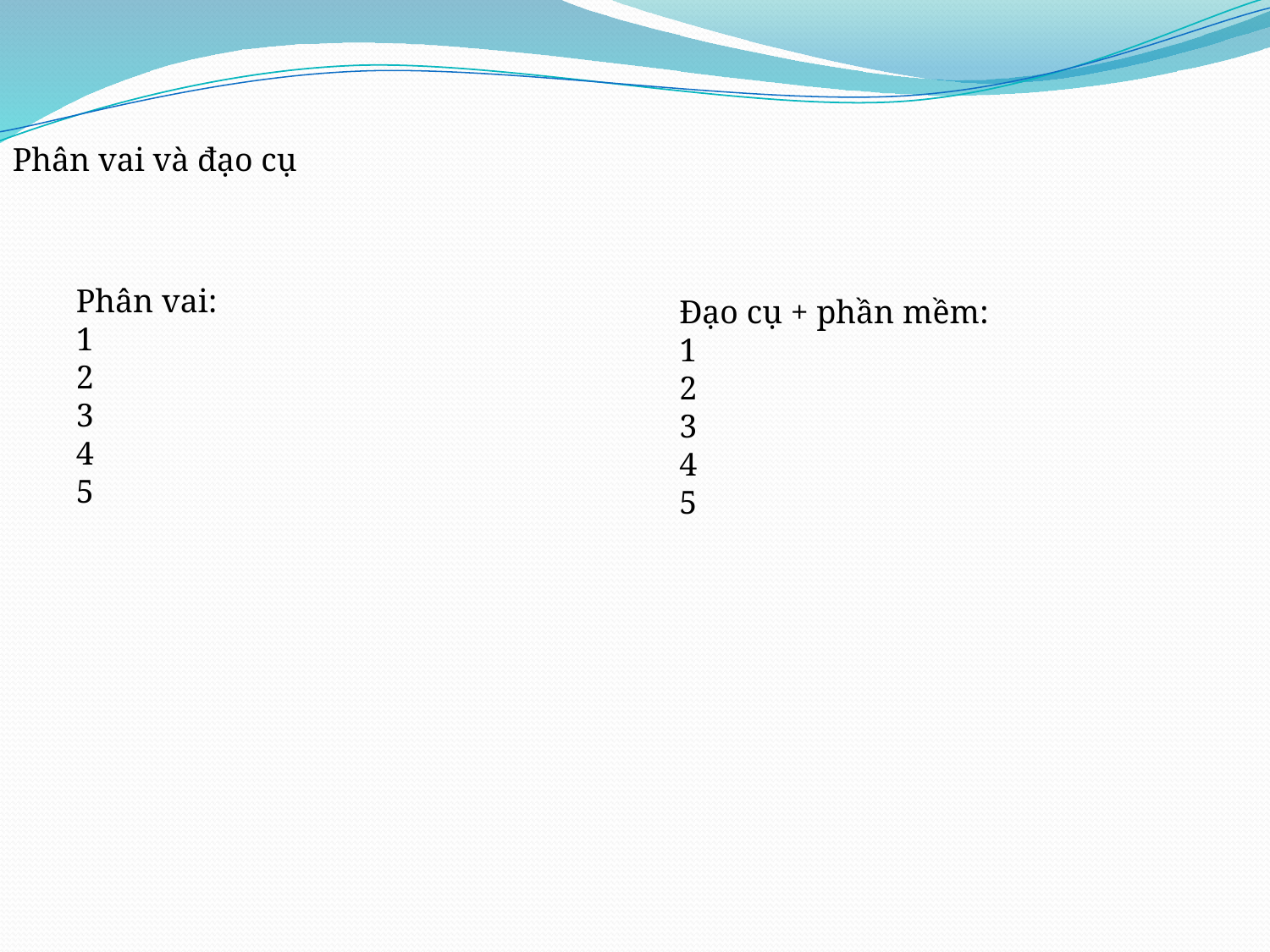

Phân vai và đạo cụ
Phân vai:
1
2
3
4
5
Đạo cụ + phần mềm:
1
2
3
4
5